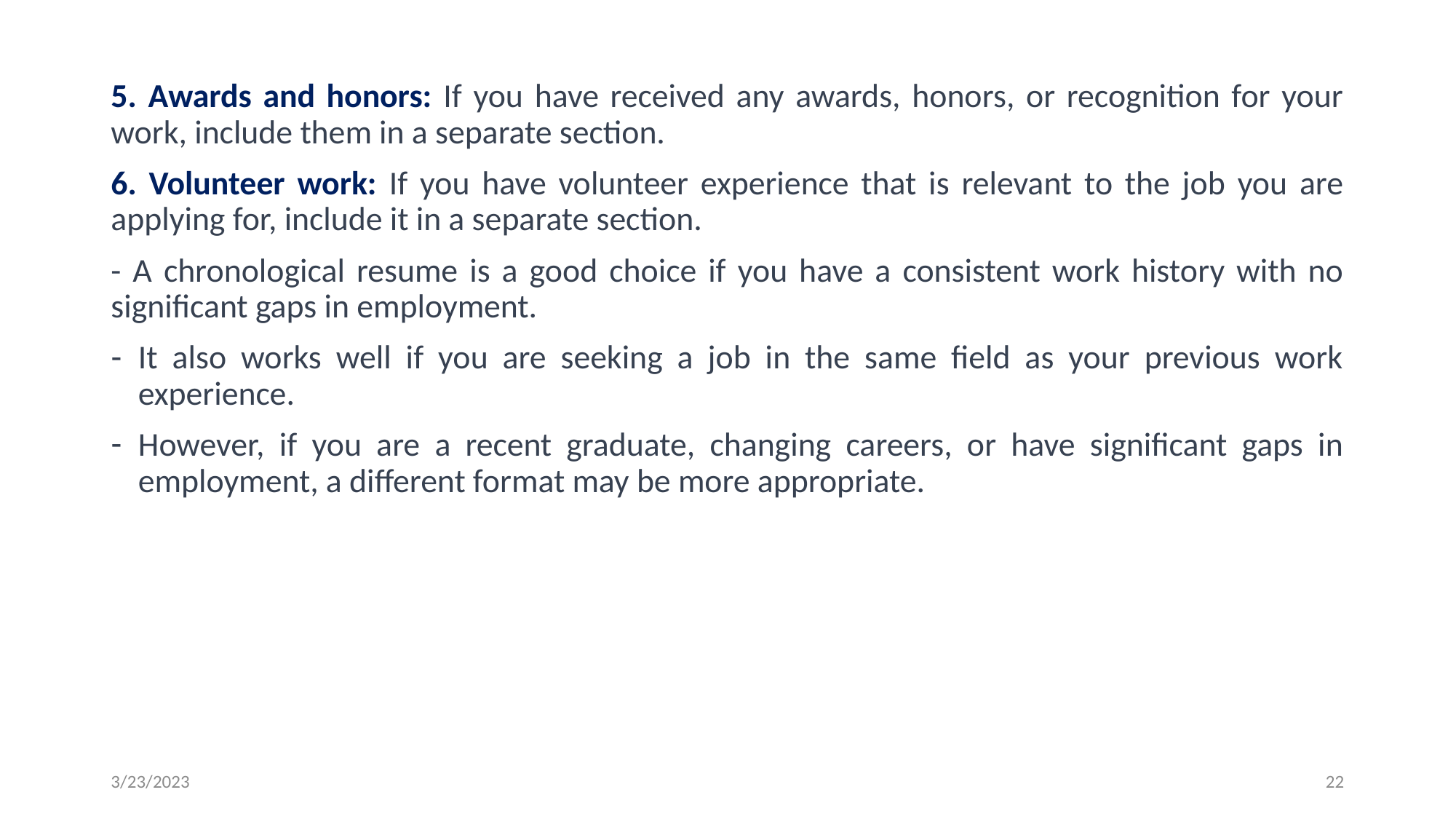

5. Awards and honors: If you have received any awards, honors, or recognition for your work, include them in a separate section.
6. Volunteer work: If you have volunteer experience that is relevant to the job you are applying for, include it in a separate section.
- A chronological resume is a good choice if you have a consistent work history with no significant gaps in employment.
It also works well if you are seeking a job in the same field as your previous work experience.
However, if you are a recent graduate, changing careers, or have significant gaps in employment, a different format may be more appropriate.

3/23/2023
22